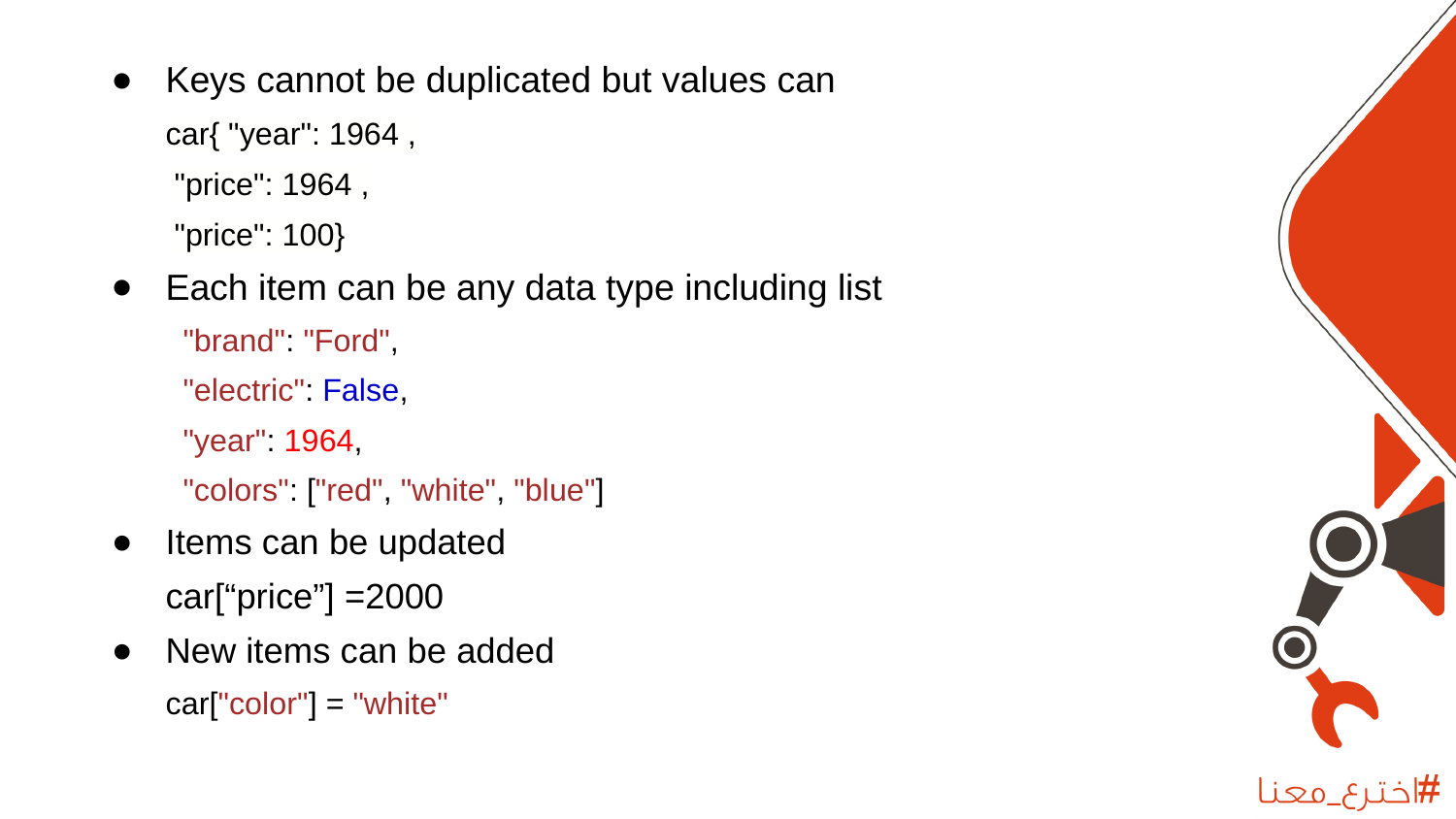

Keys cannot be duplicated but values can
car{ "year": 1964 ,
 "price": 1964 ,
 "price": 100}
Each item can be any data type including list
  "brand": "Ford",
  "electric": False,
  "year": 1964,
  "colors": ["red", "white", "blue"]
Items can be updated
car[“price”] =2000
New items can be added
car["color"] = "white"